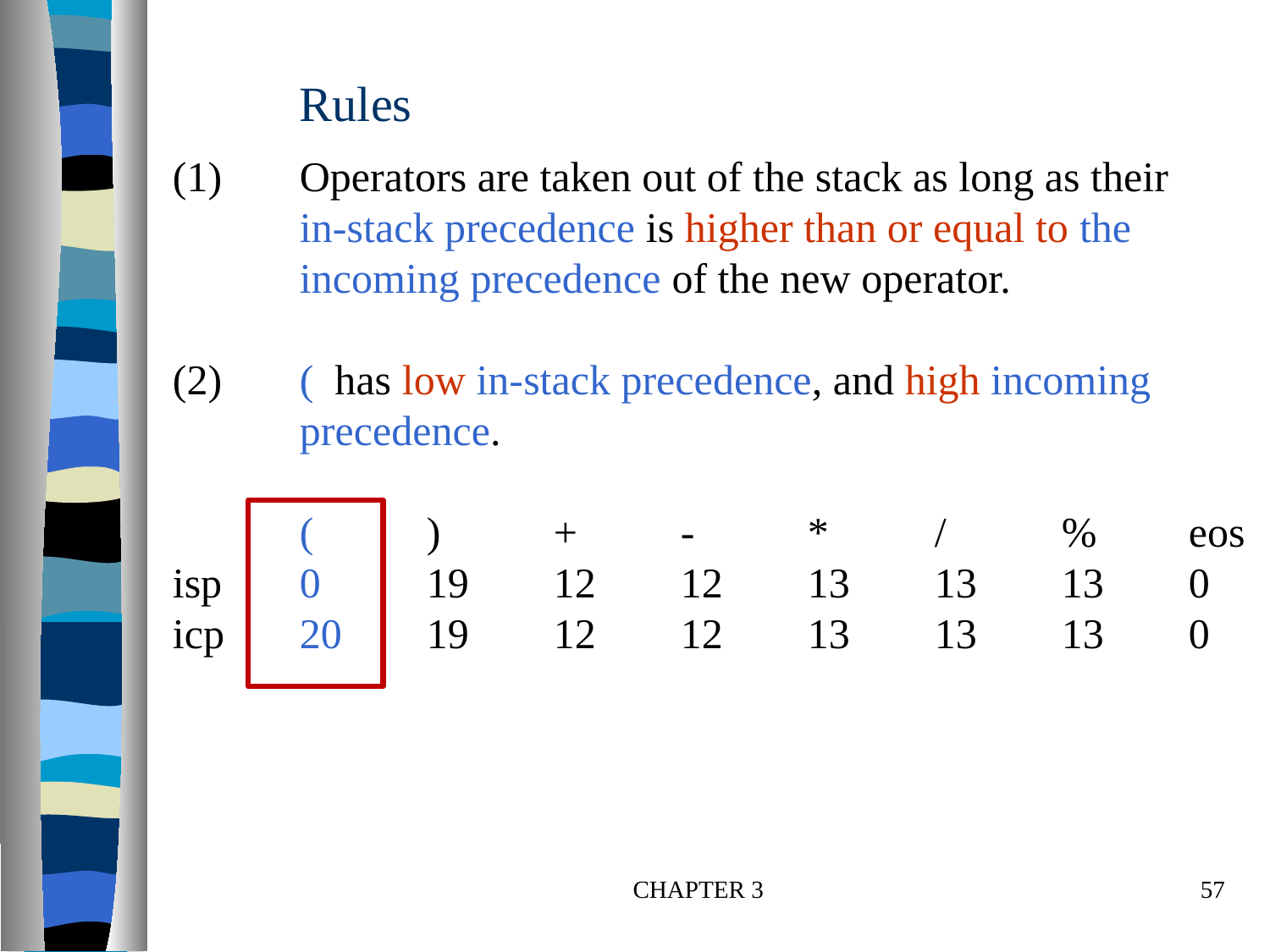

Rules
(1)	Operators are taken out of the stack as long as their
	in-stack precedence is higher than or equal to the
	incoming precedence of the new operator.

(2)	(  has low in-stack precedence, and high incoming
	precedence.

	(	)	+	-	*	/	%	eos
isp	0 	19	12 	12	13	13	13	0
icp	20	19	12	12	13	13	13	0

CHAPTER 3
57